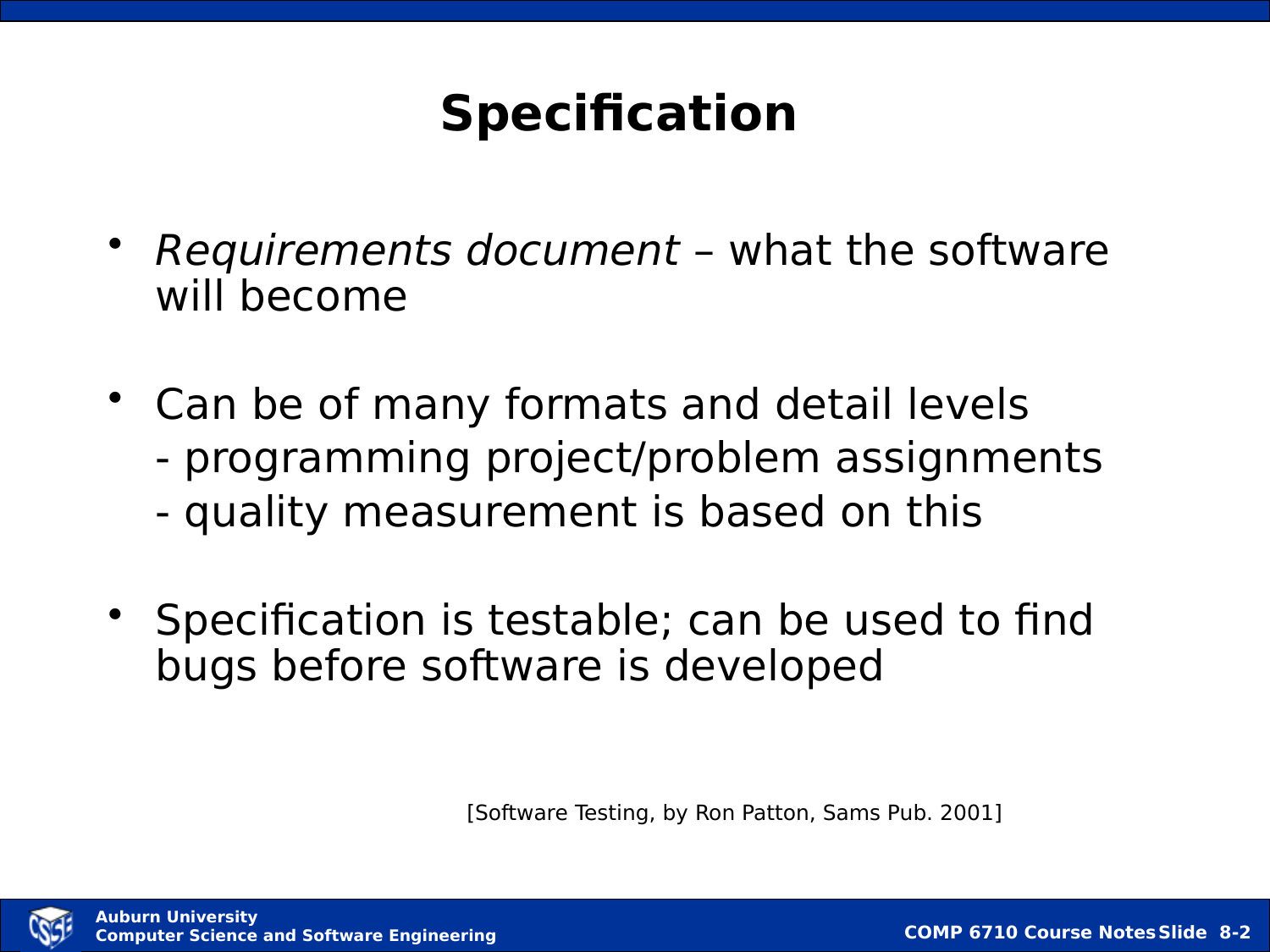

# Specification
Requirements document – what the software will become

Can be of many formats and detail levels
	- programming project/problem assignments
	- quality measurement is based on this

Specification is testable; can be used to find bugs before software is developed

                                                     [Software Testing, by Ron Patton, Sams Pub. 2001]